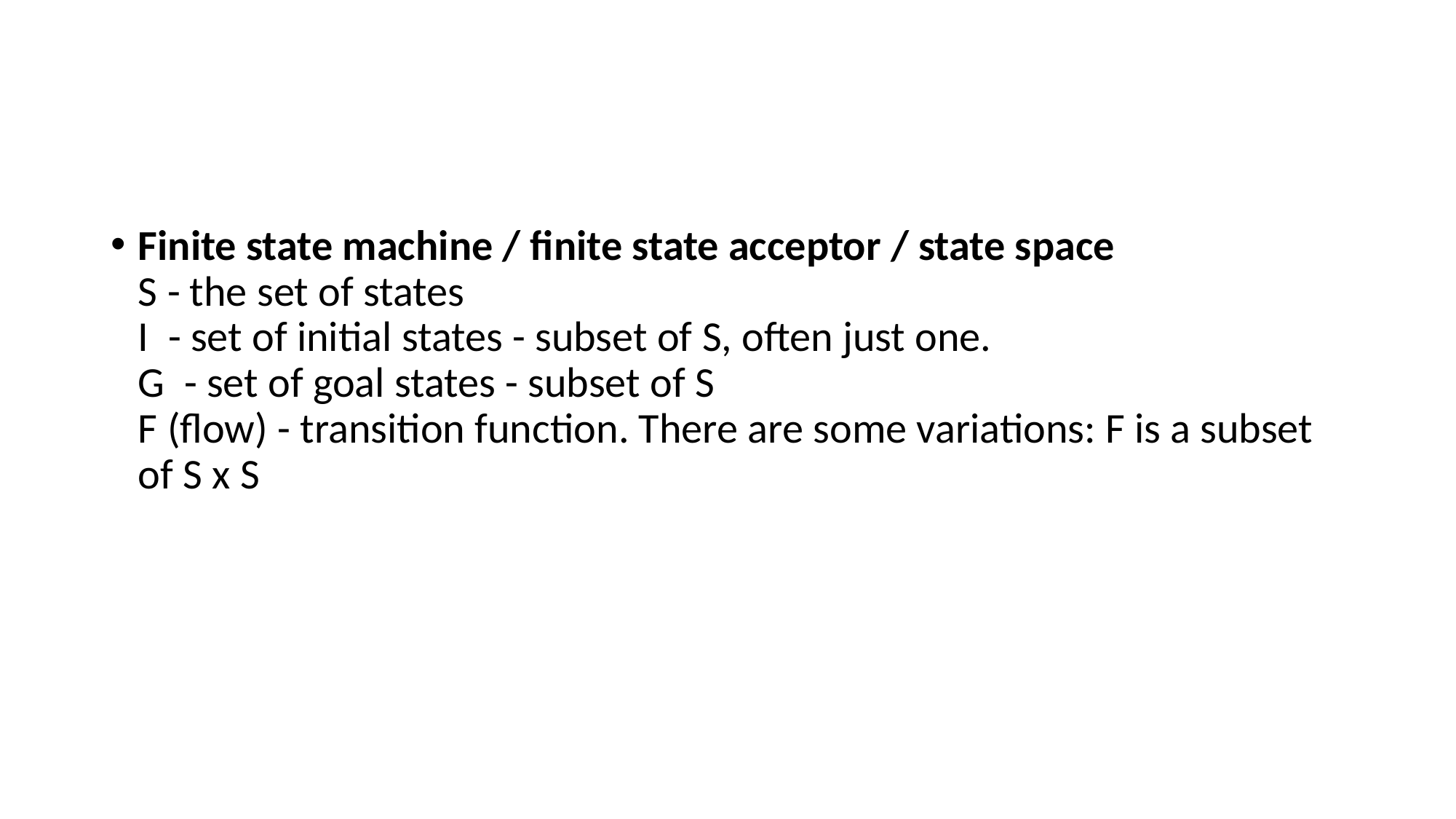

#
Finite state machine / finite state acceptor / state space
S - the set of states
I  - set of initial states - subset of S, often just one.
G  - set of goal states - subset of S
F (flow) - transition function. There are some variations: F is a subset of S x S